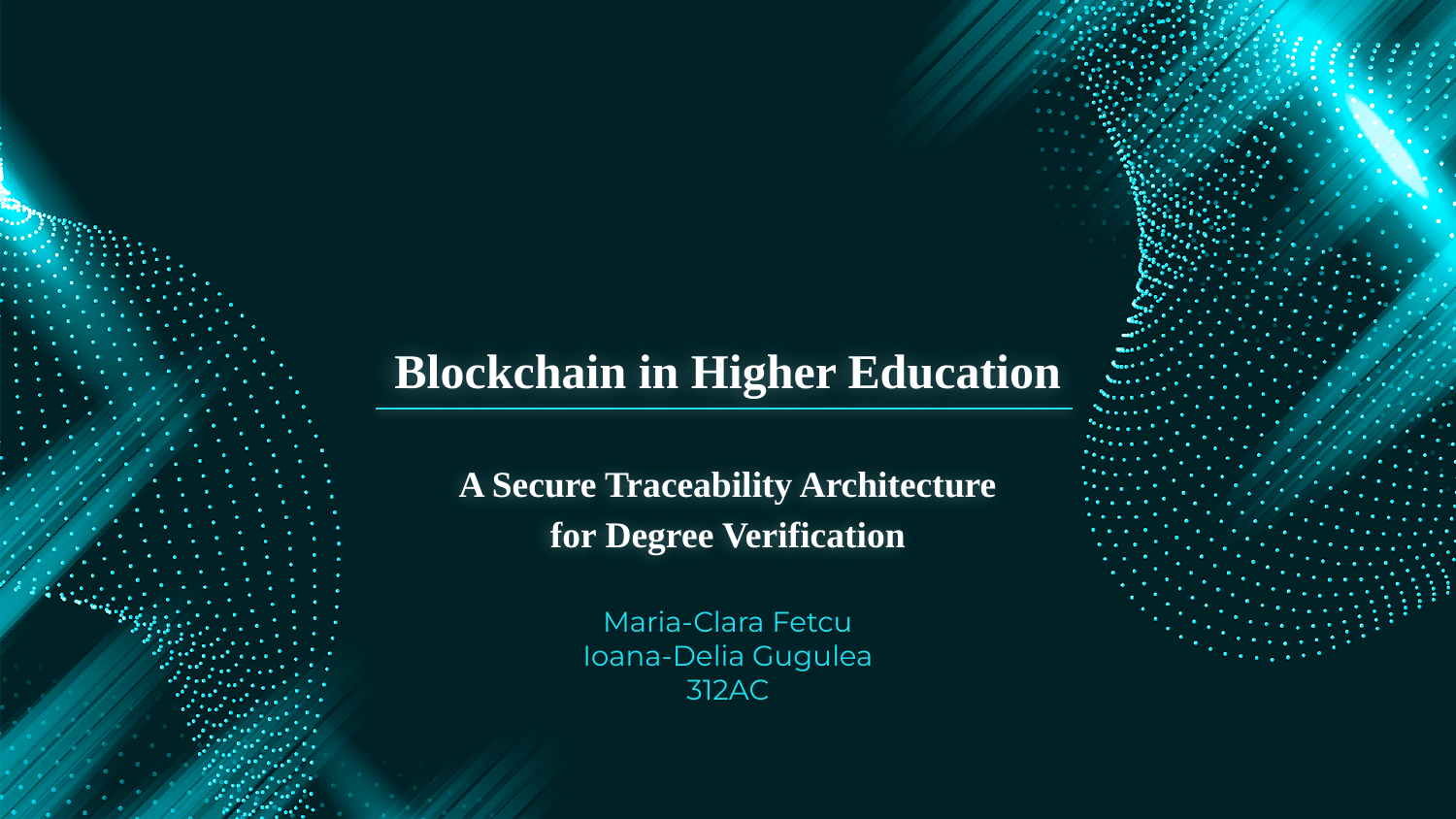

# Blockchain in Higher Education
A Secure Traceability Architecture for Degree Verification
Maria-Clara Fetcu
Ioana-Delia Gugulea
312AC